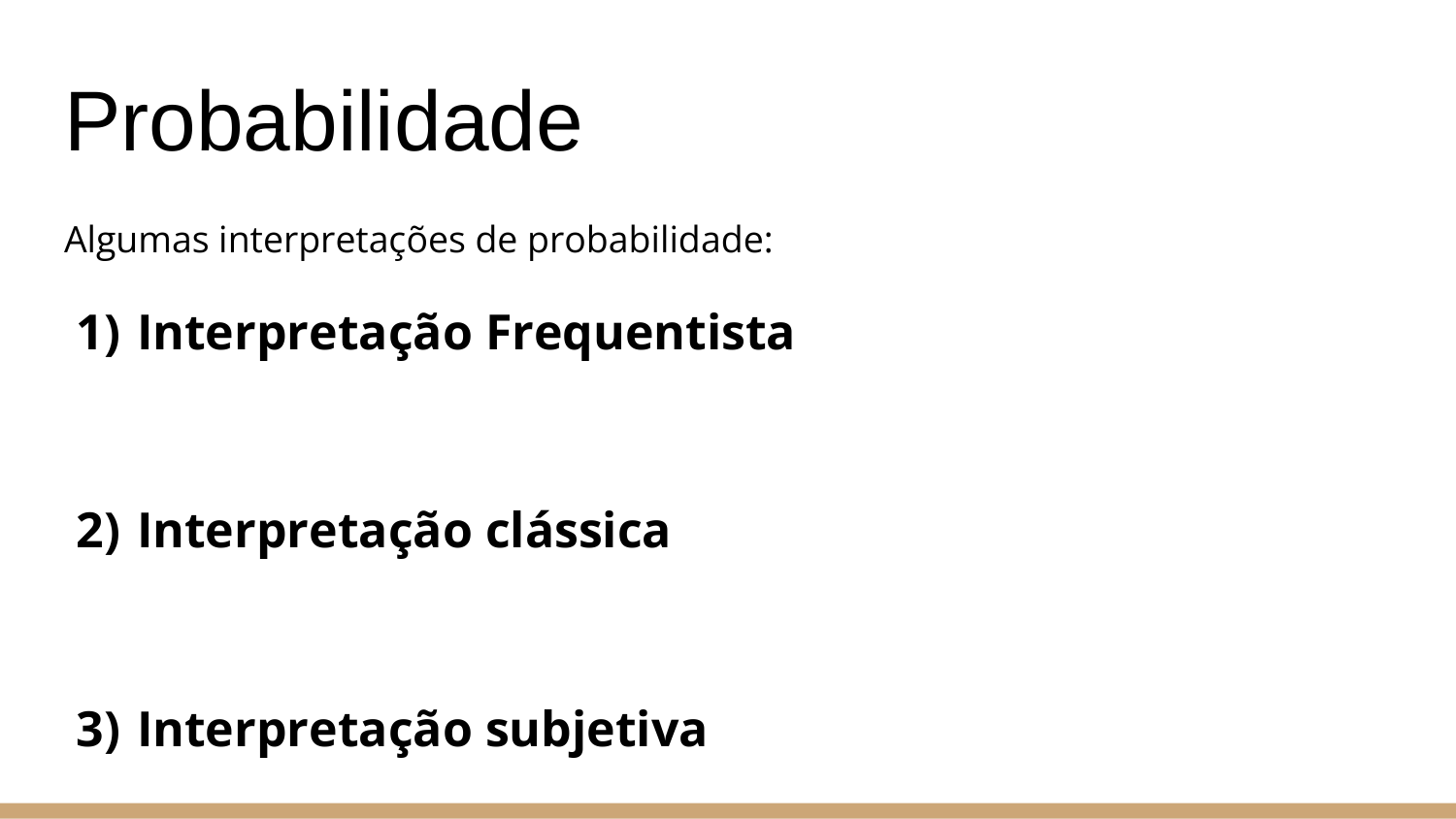

# Probabilidade
Algumas interpretações de probabilidade:
Interpretação Frequentista

Interpretação clássica

Interpretação subjetiva